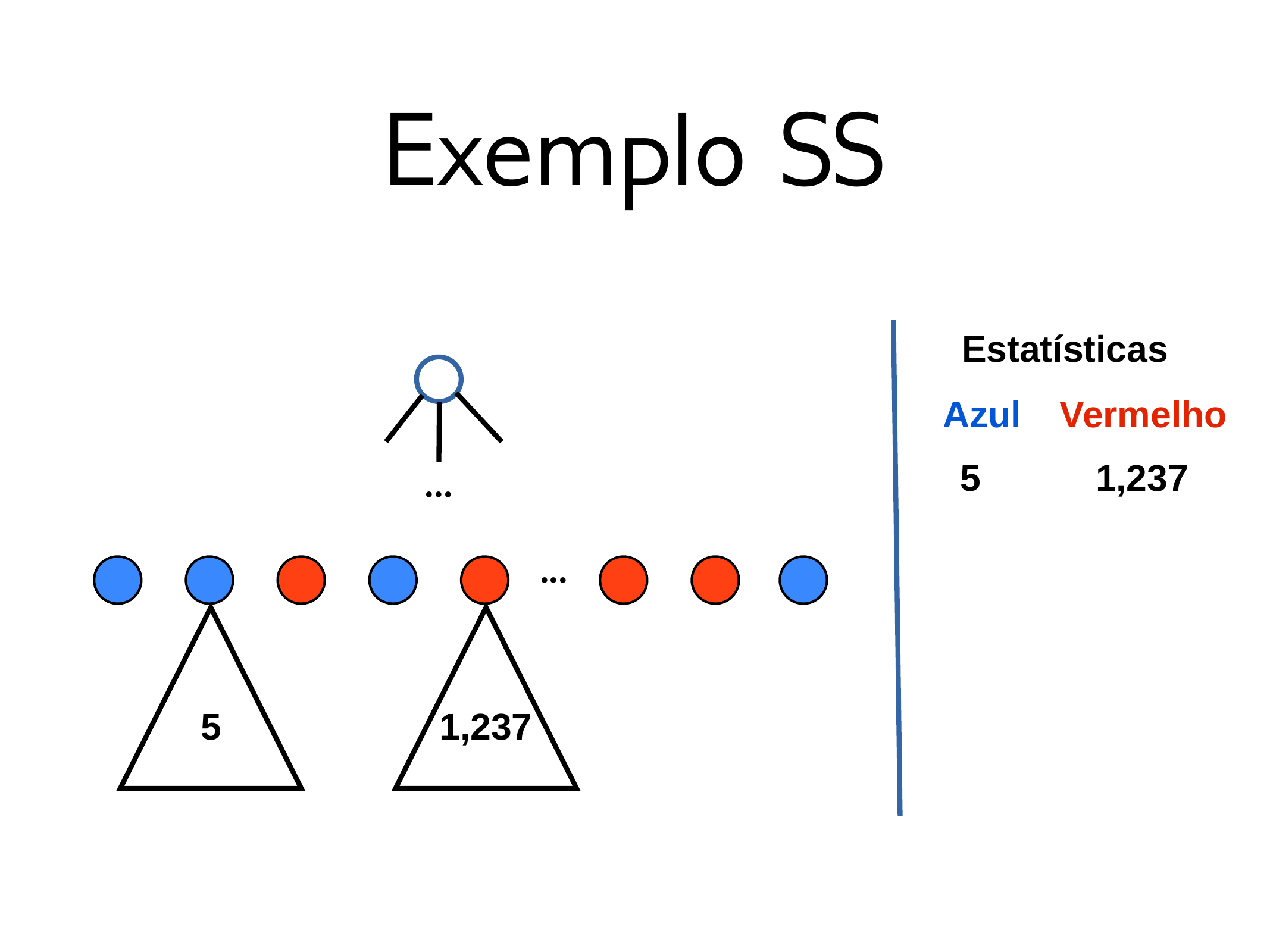

# Exemplo SS
Estatísticas

Azul
Vermelho

...
...

5
1,237

5
1,237